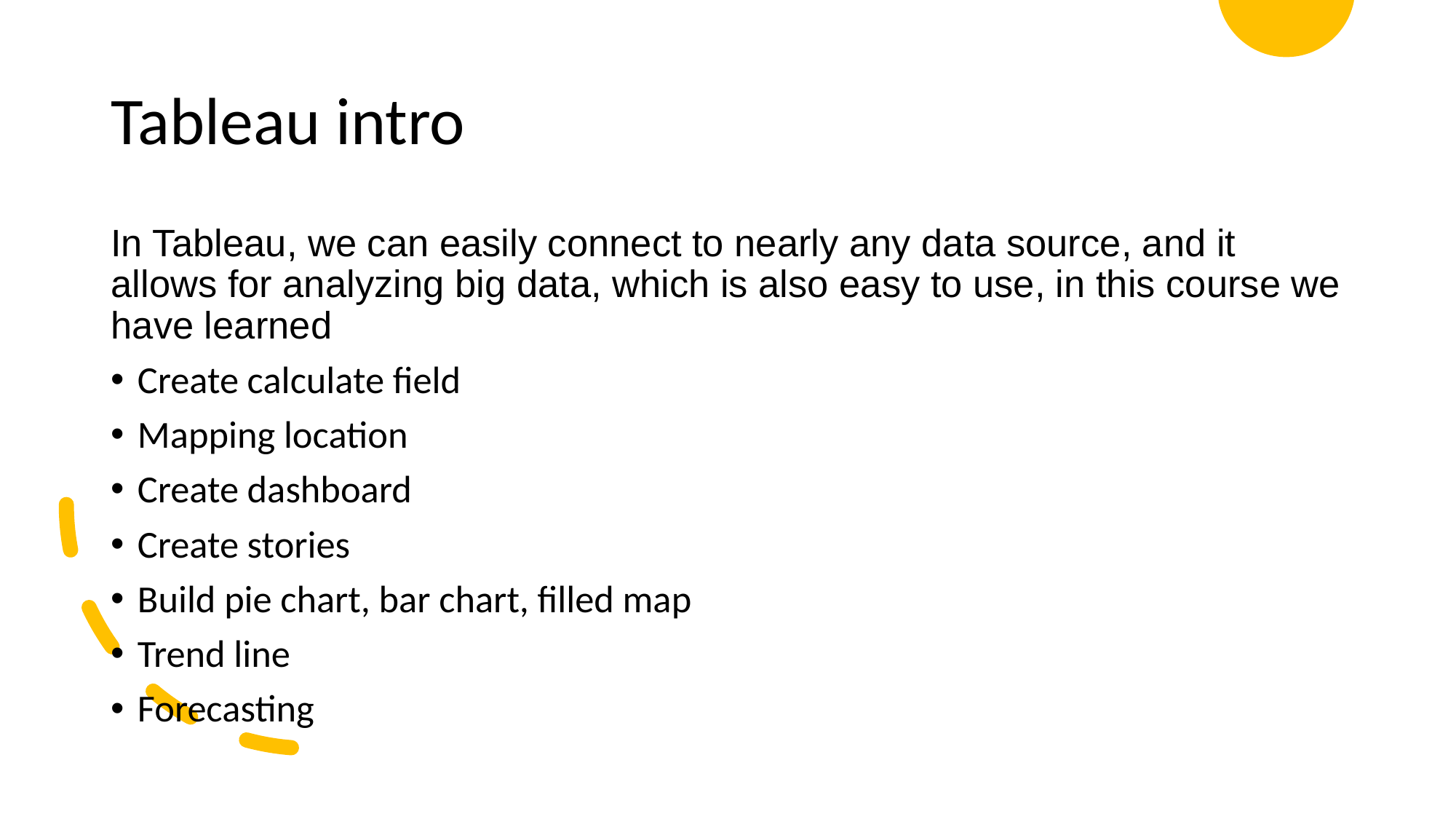

# Tableau intro
In Tableau, we can easily connect to nearly any data source, and it allows for analyzing big data, which is also easy to use, in this course we have learned
Create calculate field
Mapping location
Create dashboard
Create stories
Build pie chart, bar chart, filled map
Trend line
Forecasting